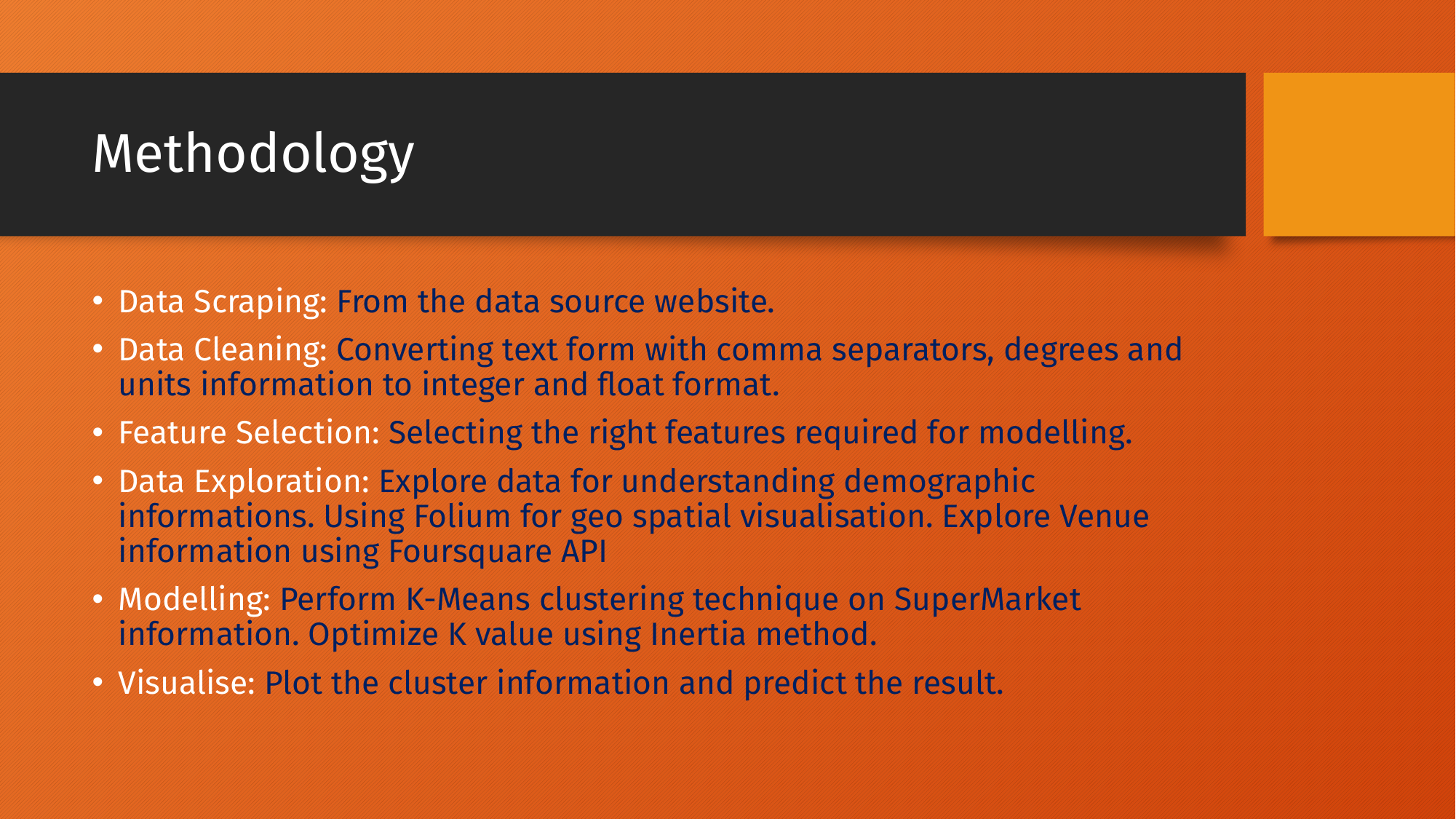

# Methodology
Data Scraping: From the data source website.
Data Cleaning: Converting text form with comma separators, degrees and units information to integer and float format.
Feature Selection: Selecting the right features required for modelling.
Data Exploration: Explore data for understanding demographic informations. Using Folium for geo spatial visualisation. Explore Venue information using Foursquare API
Modelling: Perform K-Means clustering technique on SuperMarket information. Optimize K value using Inertia method.
Visualise: Plot the cluster information and predict the result.